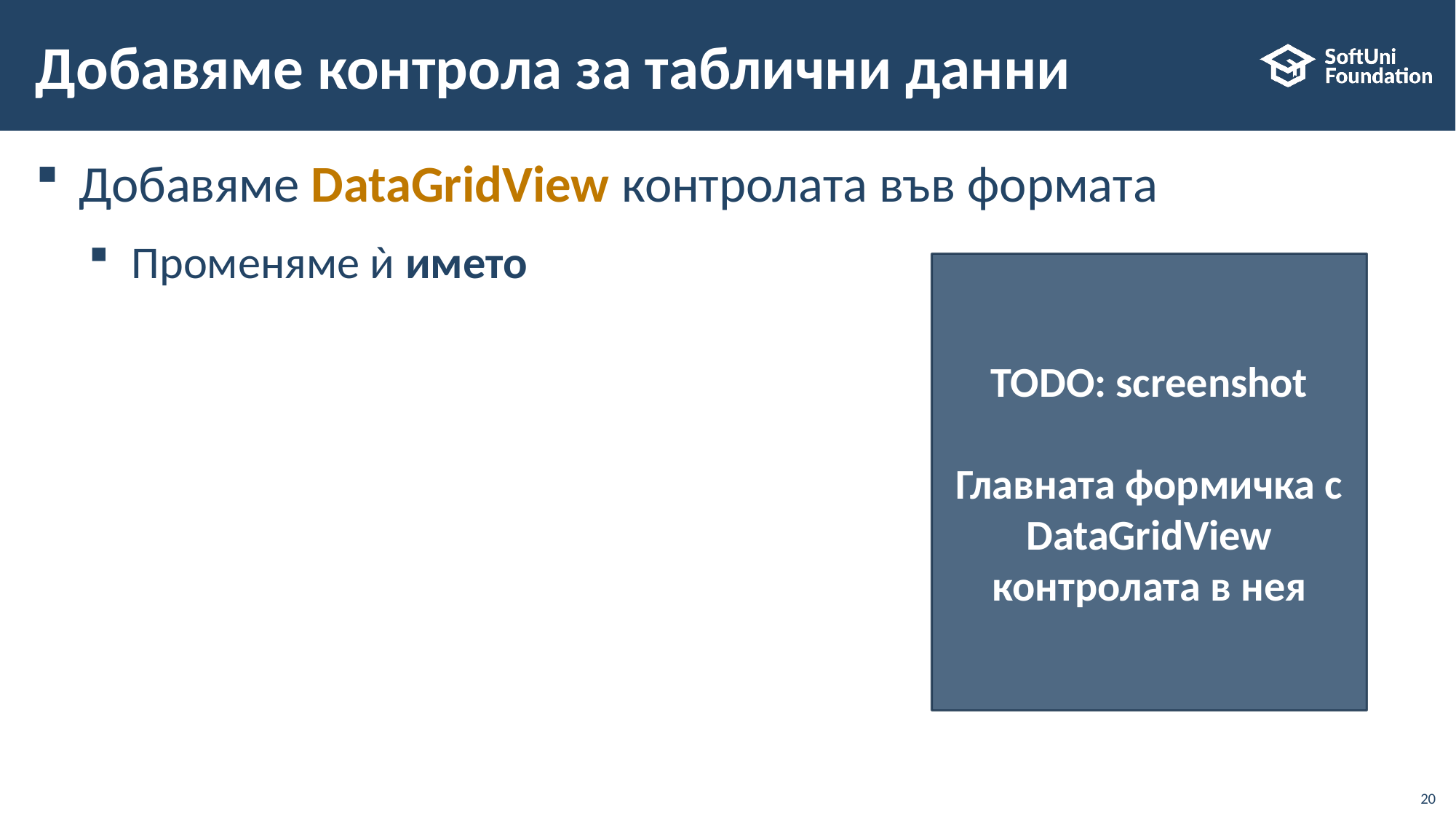

# Добавяме контрола за таблични данни
Добавяме DataGridView контролата във формата
Променяме ѝ името
TODO: screenshot

Главната формичка с DataGridView контролата в нея
20